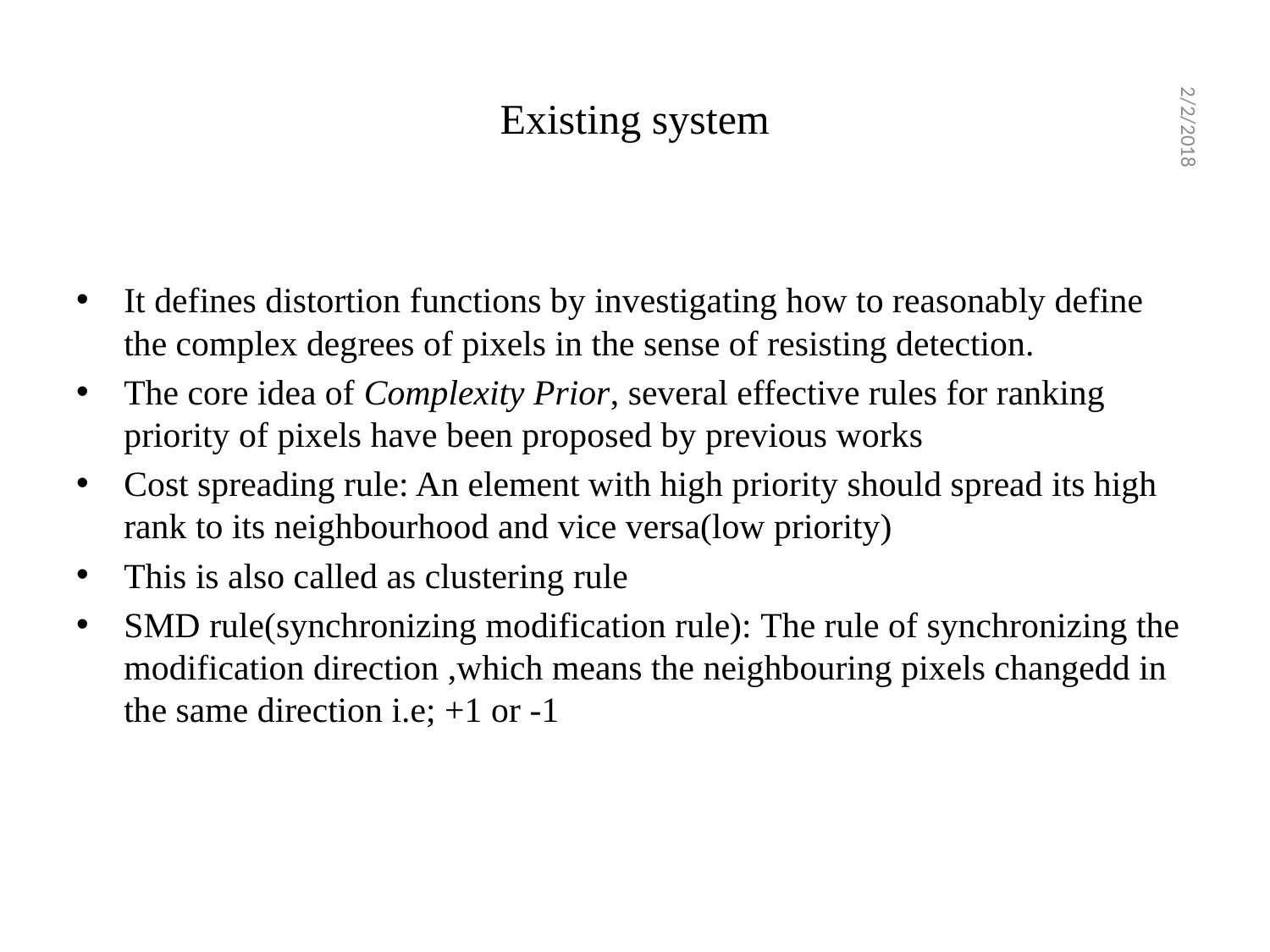

# Existing system
2/2/2018

It defines distortion functions by investigating how to reasonably define the complex degrees of pixels in the sense of resisting detection.
The core idea of Complexity Prior, several effective rules for ranking priority of pixels have been proposed by previous works
Cost spreading rule: An element with high priority should spread its high rank to its neighbourhood and vice versa(low priority)
This is also called as clustering rule
SMD rule(synchronizing modification rule): The rule of synchronizing the modification direction ,which means the neighbouring pixels changedd in the same direction i.e; +1 or -1